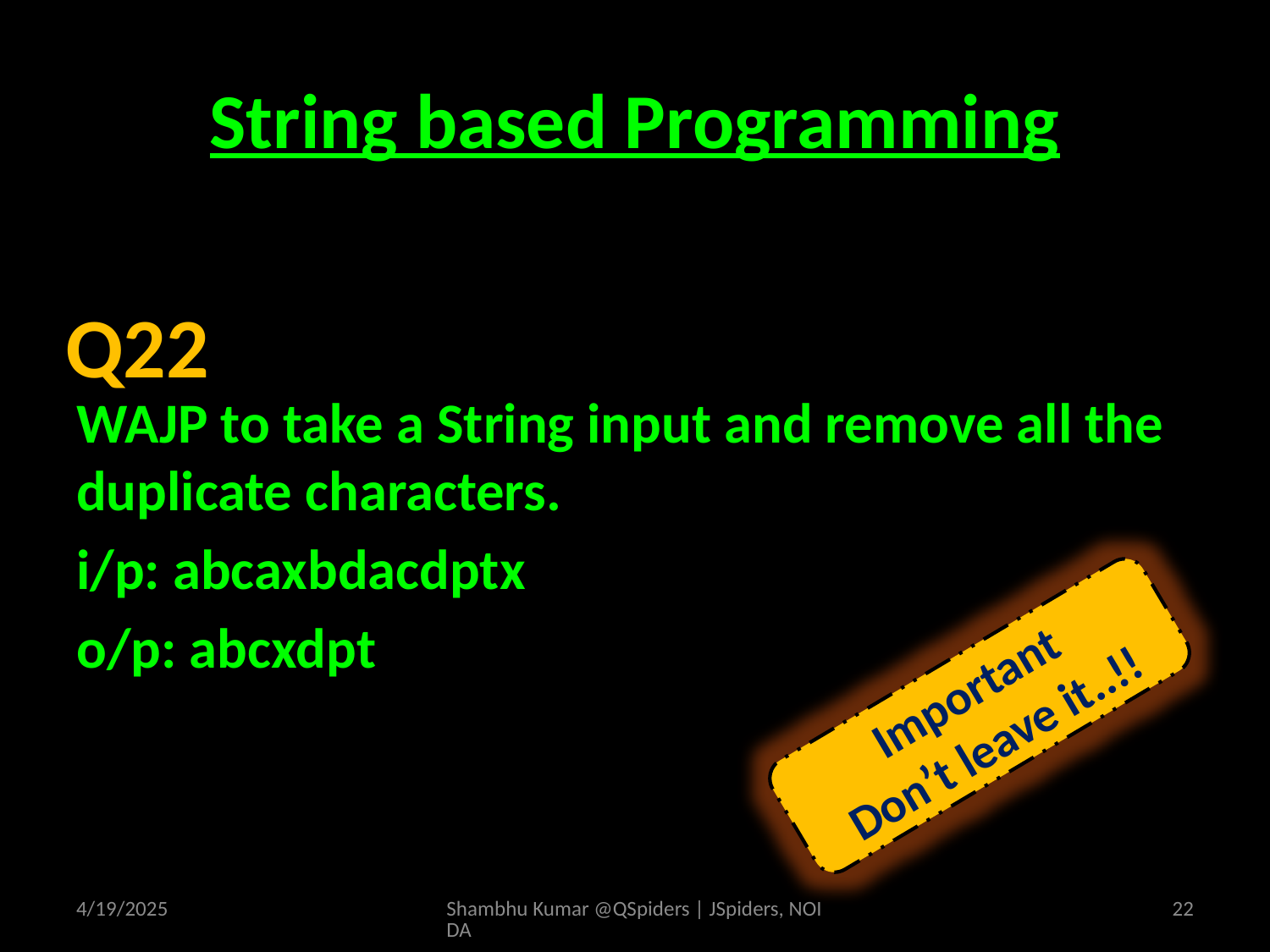

# String based Programming

WAJP to take a String input and remove all the duplicate characters.
i/p: abcaxbdacdptx
o/p: abcxdpt
Q22
Important
Don’t leave it..!!
4/19/2025
Shambhu Kumar @QSpiders | JSpiders, NOIDA
22